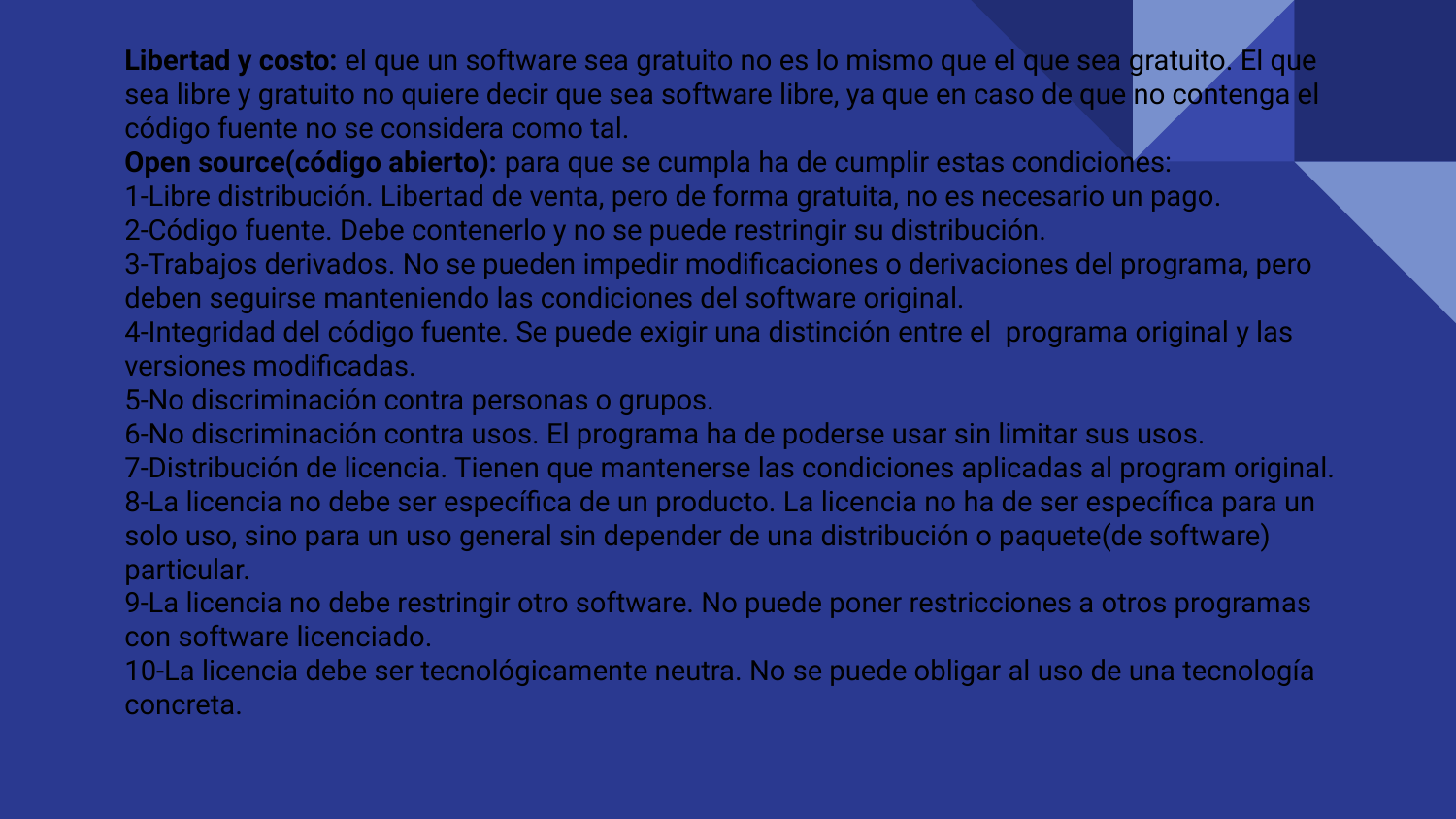

Libertad y costo: el que un software sea gratuito no es lo mismo que el que sea gratuito. El que sea libre y gratuito no quiere decir que sea software libre, ya que en caso de que no contenga el código fuente no se considera como tal.
Open source(código abierto): para que se cumpla ha de cumplir estas condiciones:
1-Libre distribución. Libertad de venta, pero de forma gratuita, no es necesario un pago.
2-Código fuente. Debe contenerlo y no se puede restringir su distribución.
3-Trabajos derivados. No se pueden impedir modificaciones o derivaciones del programa, pero deben seguirse manteniendo las condiciones del software original.
4-Integridad del código fuente. Se puede exigir una distinción entre el  programa original y las versiones modificadas.
5-No discriminación contra personas o grupos.
6-No discriminación contra usos. El programa ha de poderse usar sin limitar sus usos.
7-Distribución de licencia. Tienen que mantenerse las condiciones aplicadas al program original.
8-La licencia no debe ser específica de un producto. La licencia no ha de ser específica para un solo uso, sino para un uso general sin depender de una distribución o paquete(de software) particular.
9-La licencia no debe restringir otro software. No puede poner restricciones a otros programas con software licenciado.
10-La licencia debe ser tecnológicamente neutra. No se puede obligar al uso de una tecnología concreta.